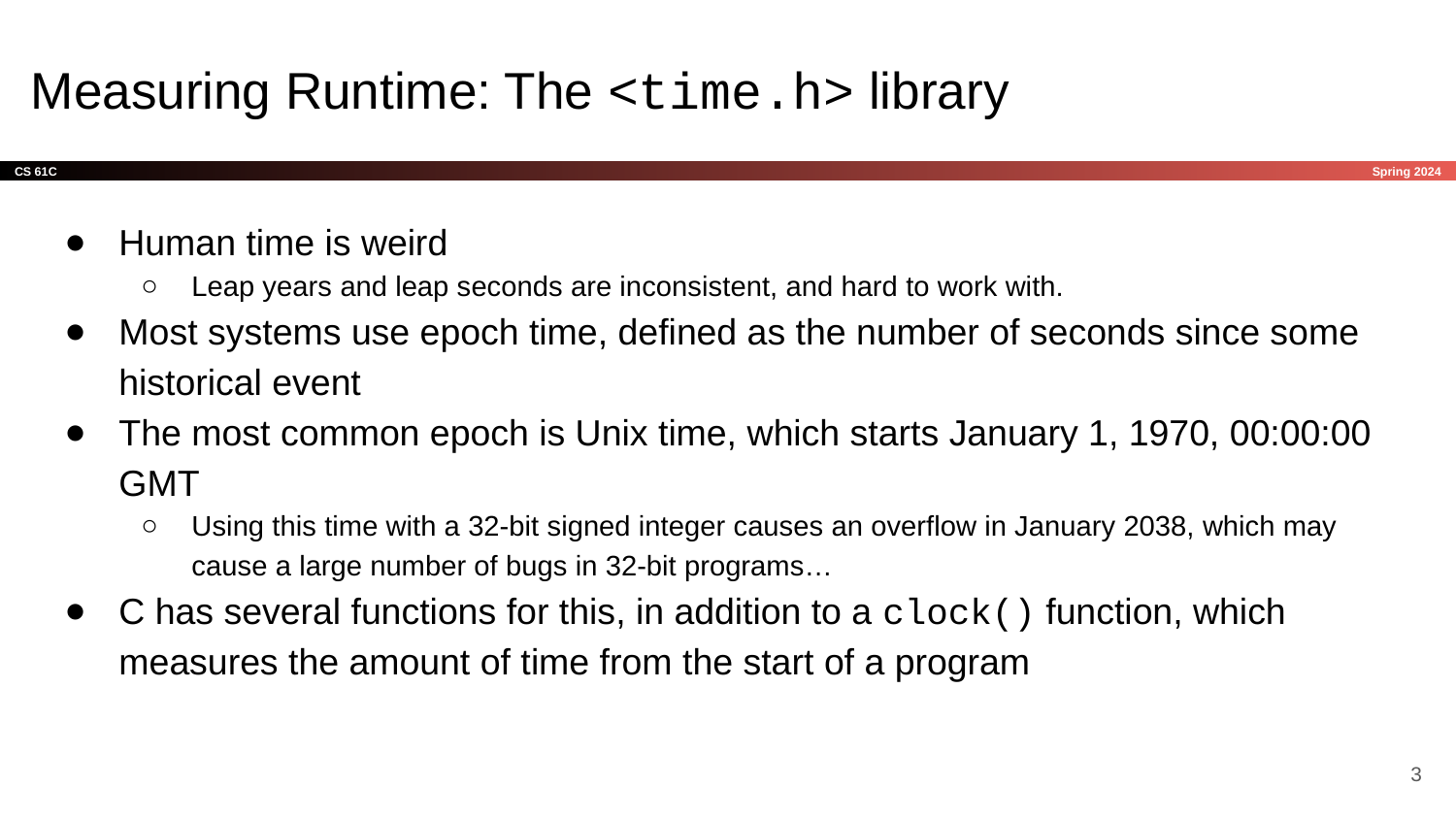

# Measuring Runtime: The <time.h> library
Human time is weird
Leap years and leap seconds are inconsistent, and hard to work with.
Most systems use epoch time, defined as the number of seconds since some historical event
The most common epoch is Unix time, which starts January 1, 1970, 00:00:00 GMT
Using this time with a 32-bit signed integer causes an overflow in January 2038, which may cause a large number of bugs in 32-bit programs…
C has several functions for this, in addition to a clock() function, which measures the amount of time from the start of a program
3